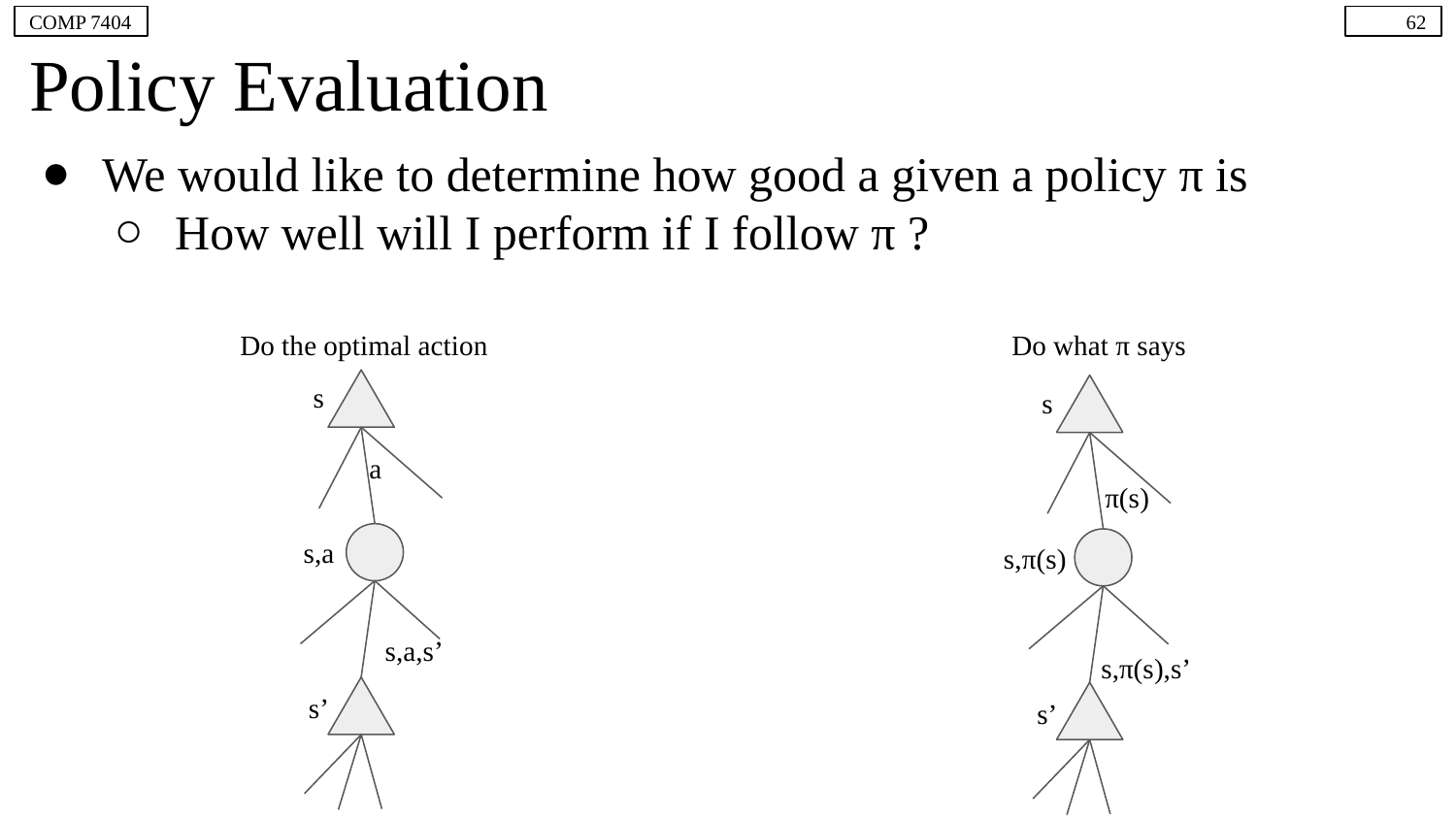

COMP 7404
62
# Policy Evaluation
We would like to determine how good a given a policy π is
How well will I perform if I follow π ?
Do the optimal action

s
a

s,a
s,a,s’

s’
Do what π says

s
π(s)

s,π(s)
s,π(s),s’

s’